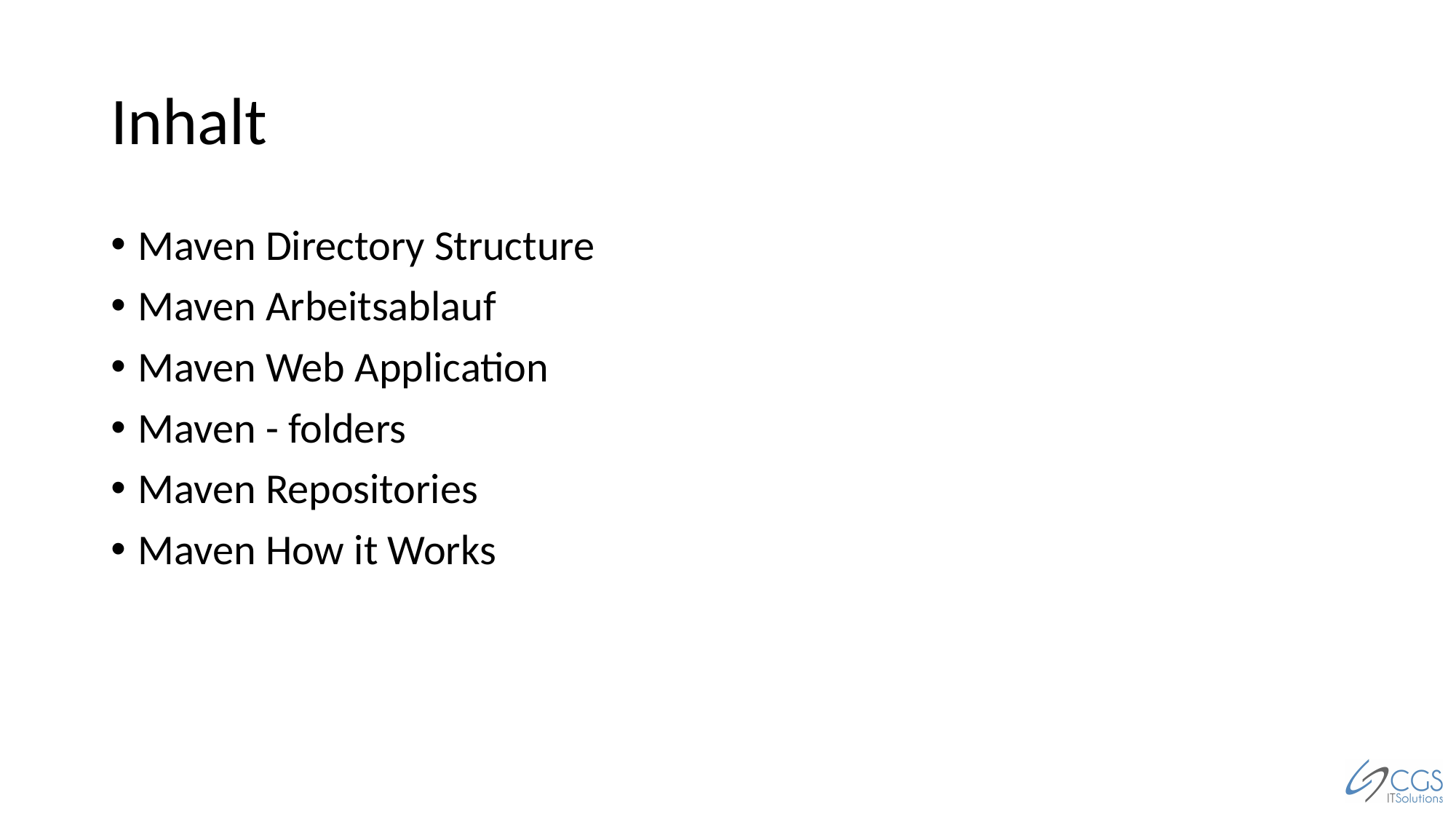

# Inhalt
Maven Directory Structure
Maven Arbeitsablauf
Maven Web Application
Maven - folders
Maven Repositories
Maven How it Works